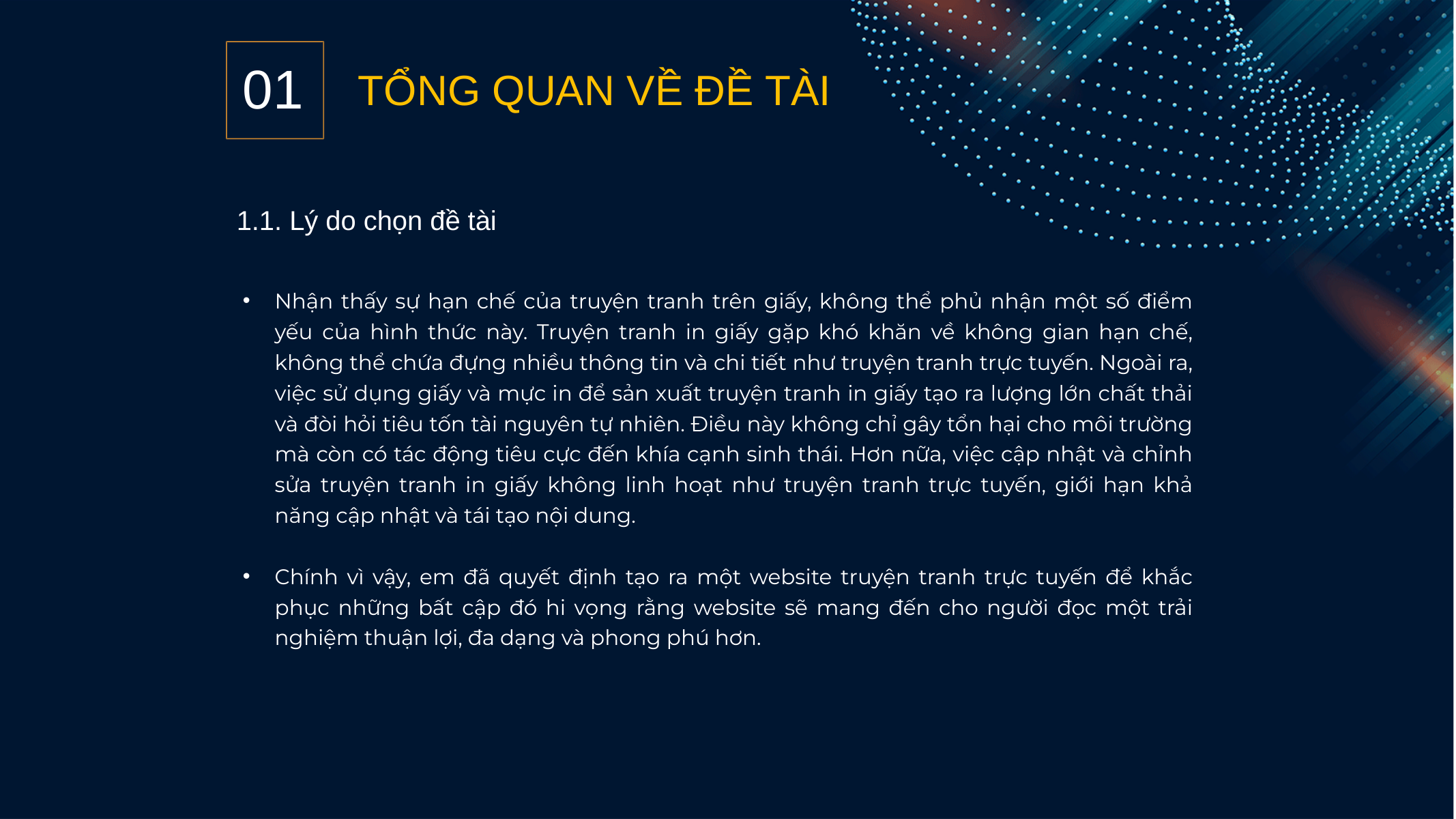

01
TỔNG QUAN VỀ ĐỀ TÀI
1.1. Lý do chọn đề tài
Nhận thấy sự hạn chế của truyện tranh trên giấy, không thể phủ nhận một số điểm yếu của hình thức này. Truyện tranh in giấy gặp khó khăn về không gian hạn chế, không thể chứa đựng nhiều thông tin và chi tiết như truyện tranh trực tuyến. Ngoài ra, việc sử dụng giấy và mực in để sản xuất truyện tranh in giấy tạo ra lượng lớn chất thải và đòi hỏi tiêu tốn tài nguyên tự nhiên. Điều này không chỉ gây tổn hại cho môi trường mà còn có tác động tiêu cực đến khía cạnh sinh thái. Hơn nữa, việc cập nhật và chỉnh sửa truyện tranh in giấy không linh hoạt như truyện tranh trực tuyến, giới hạn khả năng cập nhật và tái tạo nội dung.

Chính vì vậy, em đã quyết định tạo ra một website truyện tranh trực tuyến để khắc phục những bất cập đó hi vọng rằng website sẽ mang đến cho người đọc một trải nghiệm thuận lợi, đa dạng và phong phú hơn.